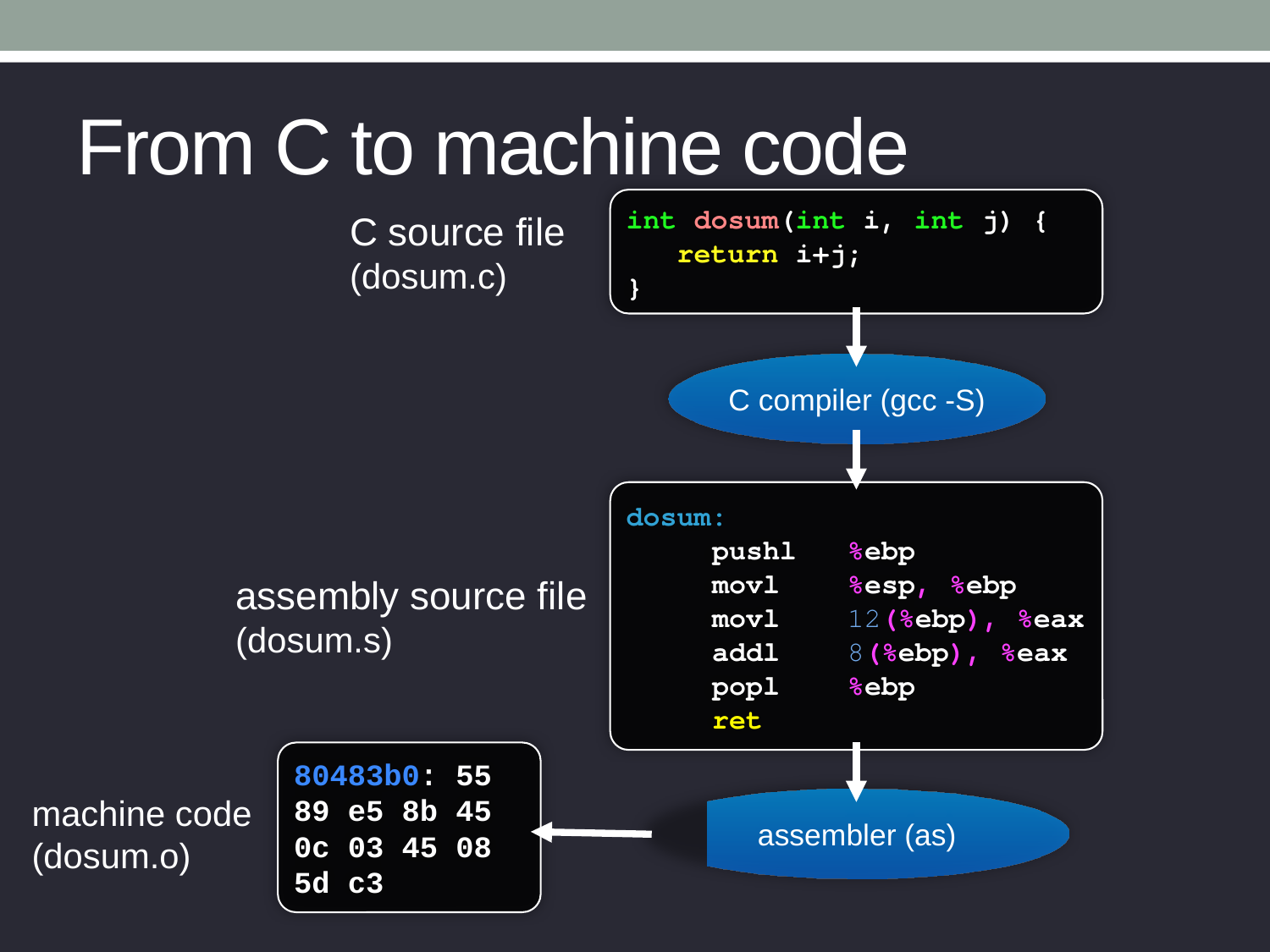

# From C to machine code
int dosum(int i, int j) {
   return i+j;
}
C source file
(dosum.c)

C compiler (gcc -S)

dosum:
pushl   %ebp
movl    %esp, %ebp
movl    12(%ebp), %eax
addl    8(%ebp), %eax
popl    %ebp
ret
assembly source file
(dosum.s)

80483b0: 55 89 e5 8b 45 0c 03 45 08 5d c3
machine code
(dosum.o)
assembler (as)